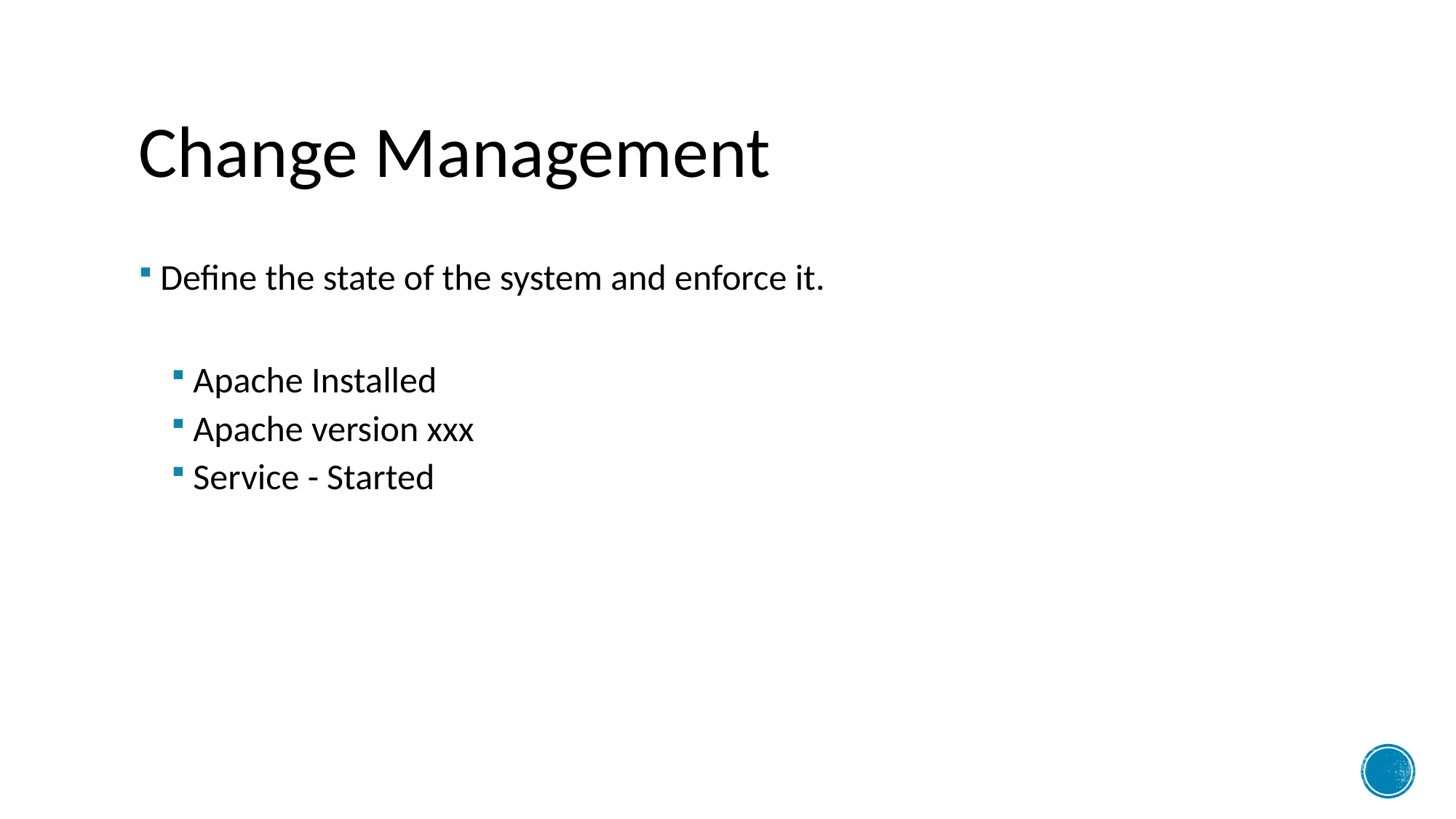

# Change Management
Define the state of the system and enforce it.

Apache Installed
Apache version xxx
Service - Started